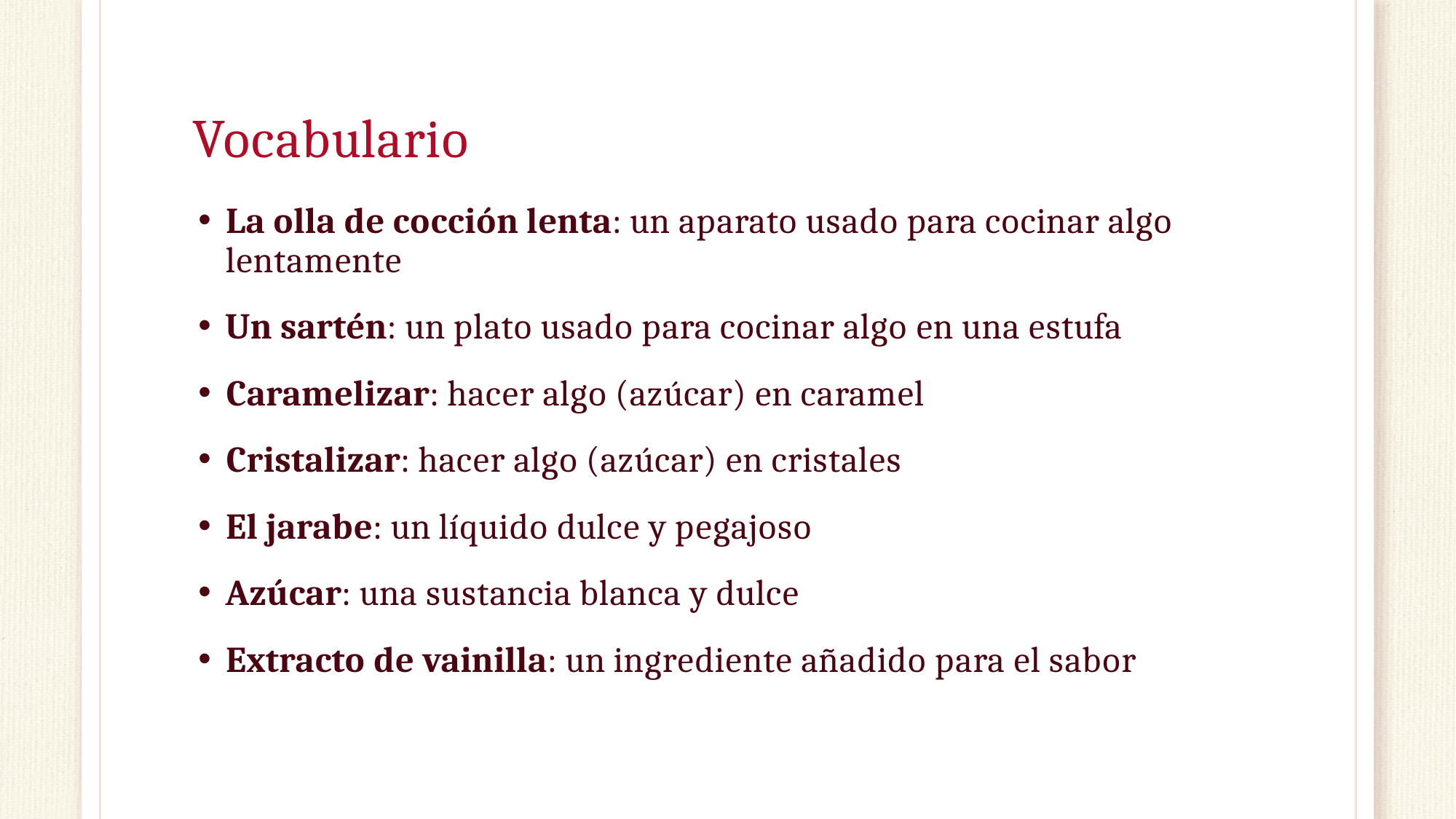

# Vocabulario
La olla de cocción lenta: un aparato usado para cocinar algo lentamente
Un sartén: un plato usado para cocinar algo en una estufa
Caramelizar: hacer algo (azúcar) en caramel
Cristalizar: hacer algo (azúcar) en cristales
El jarabe: un líquido dulce y pegajoso
Azúcar: una sustancia blanca y dulce
Extracto de vainilla: un ingrediente añadido para el sabor